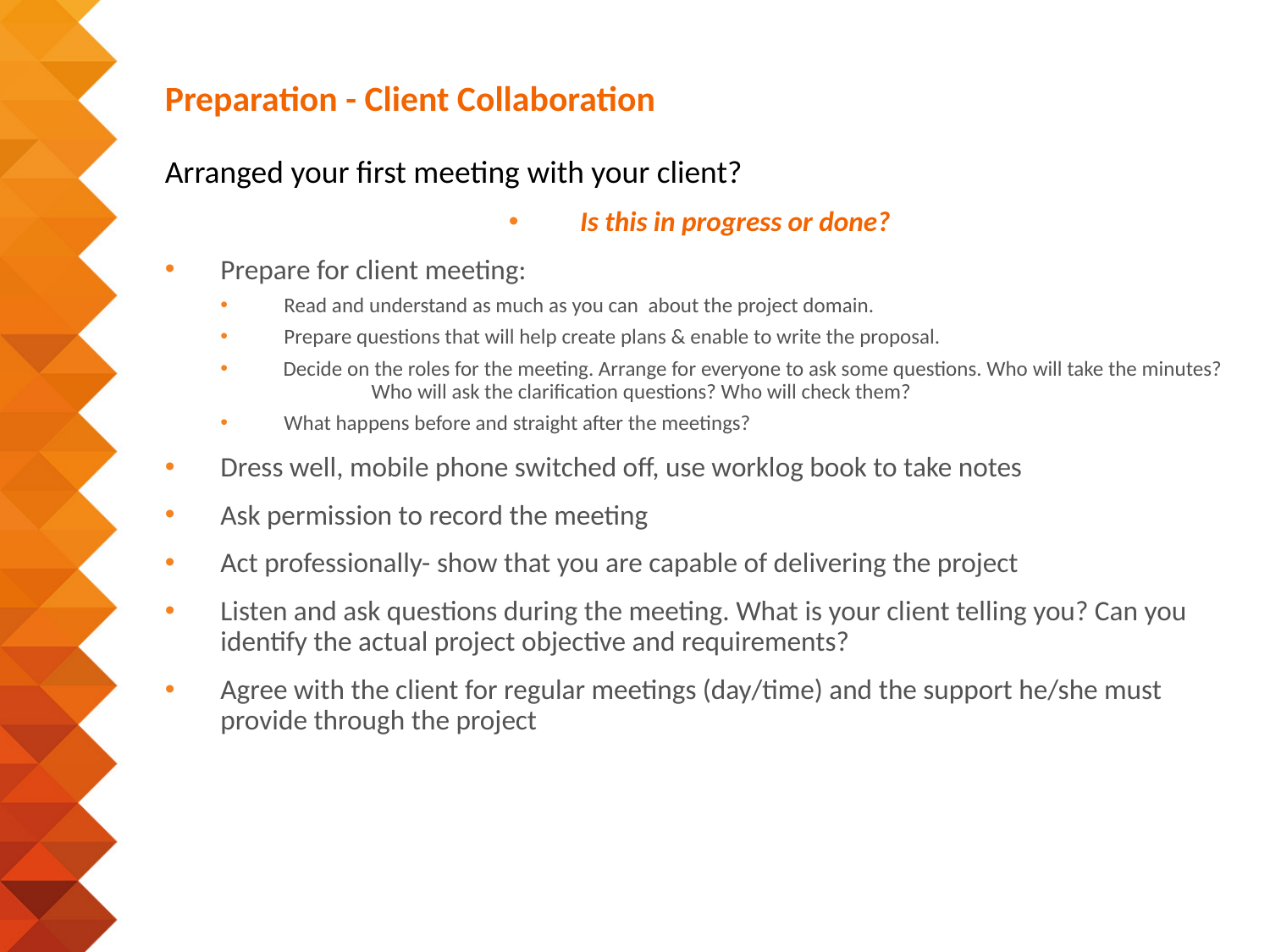

# Preparation - Client Collaboration
Arranged your first meeting with your client?
Is this in progress or done?
Prepare for client meeting:
Read and understand as much as you can  about the project domain.
Prepare questions that will help create plans & enable to write the proposal.
        Decide on the roles for the meeting. Arrange for everyone to ask some questions. Who will take the minutes?     	Who will ask the clarification questions? Who will check them?
What happens before and straight after the meetings?
Dress well, mobile phone switched off, use worklog book to take notes
Ask permission to record the meeting
Act professionally- show that you are capable of delivering the project
Listen and ask questions during the meeting. What is your client telling you? Can you identify the actual project objective and requirements?
Agree with the client for regular meetings (day/time) and the support he/she must provide through the project